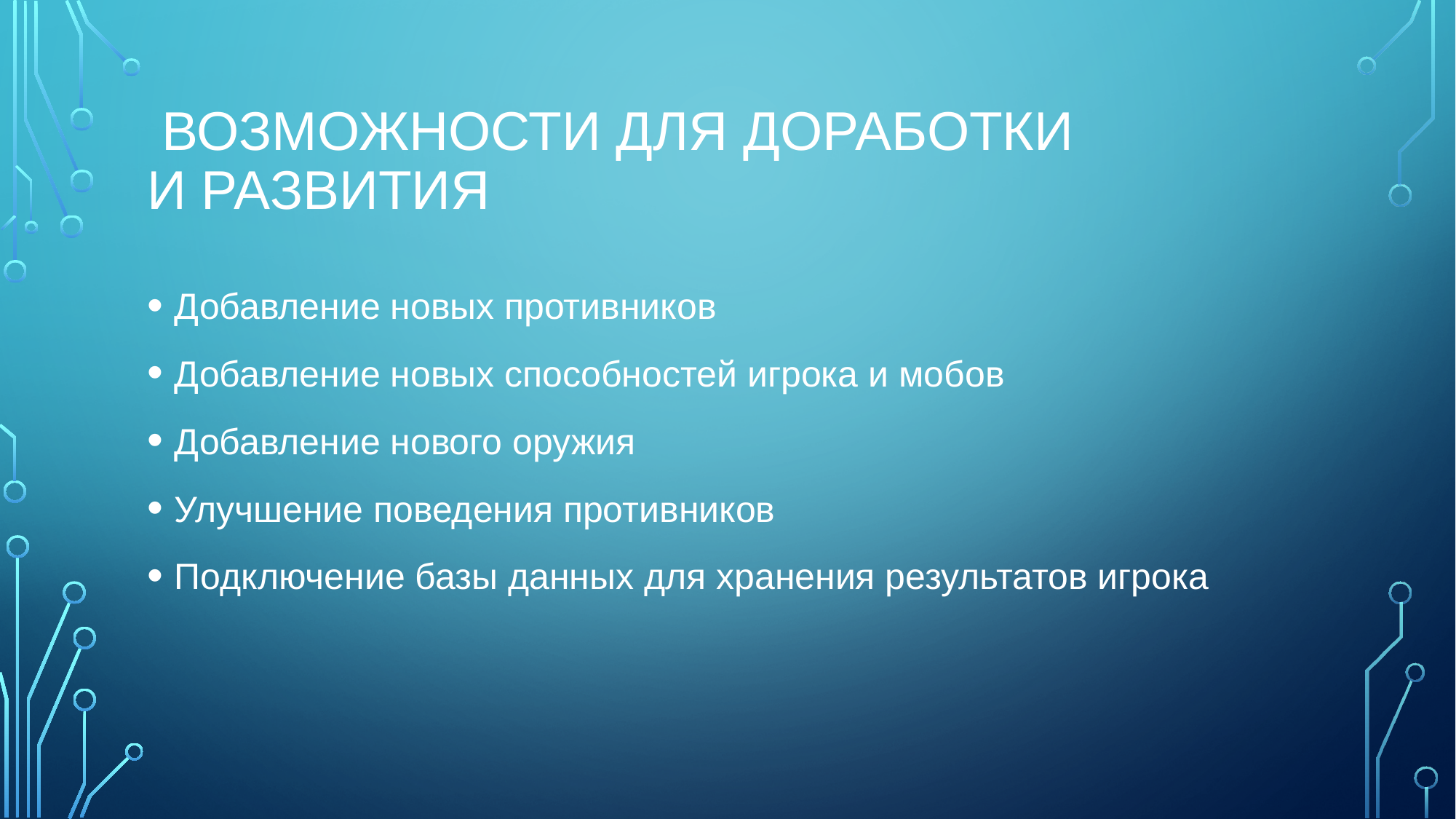

# возможности для доработки и развития
Добавление новых противников
Добавление новых способностей игрока и мобов
Добавление нового оружия
Улучшение поведения противников
Подключение базы данных для хранения результатов игрока